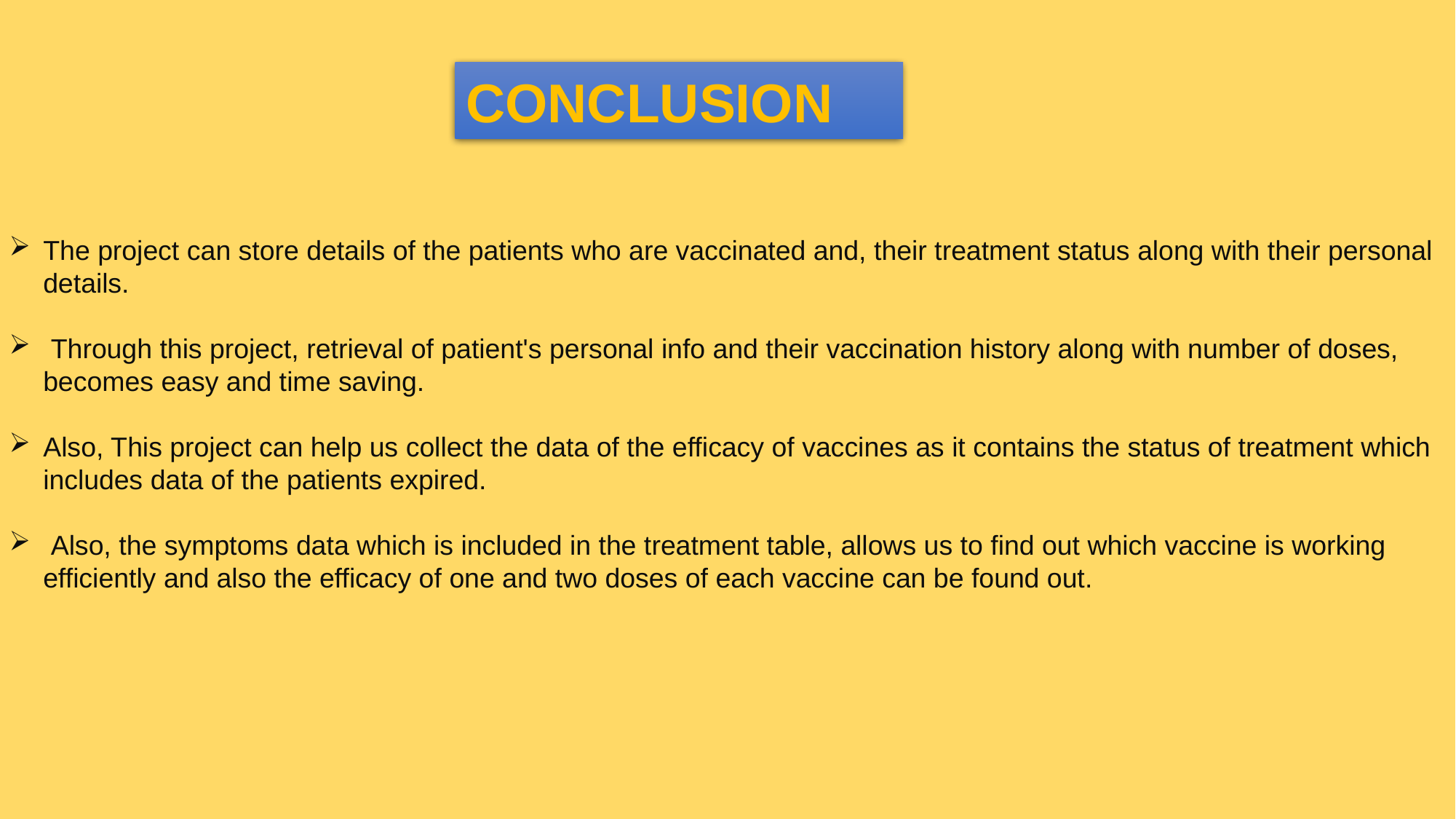

The project can store details of the patients who are vaccinated and, their treatment status along with their personal details.

 Through this project, retrieval of patient's personal info and their vaccination history along with number of doses, becomes easy and time saving.

Also, This project can help us collect the data of the efficacy of vaccines as it contains the status of treatment which includes data of the patients expired.

 Also, the symptoms data which is included in the treatment table, allows us to find out which vaccine is working efficiently and also the efficacy of one and two doses of each vaccine can be found out.
CONCLUSION